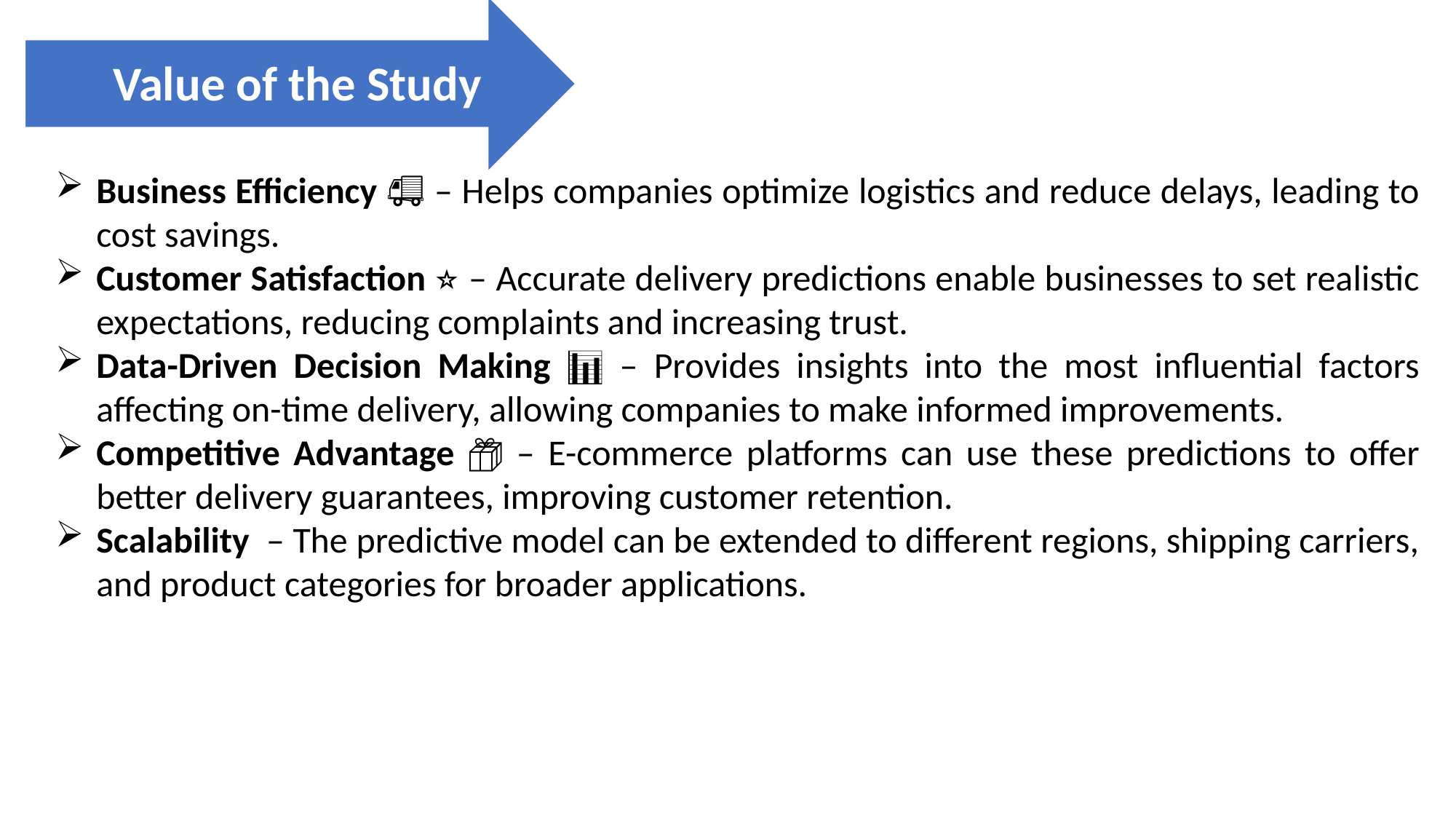

Value of the Study
Business Efficiency 🚚 – Helps companies optimize logistics and reduce delays, leading to cost savings.
Customer Satisfaction ⭐ – Accurate delivery predictions enable businesses to set realistic expectations, reducing complaints and increasing trust.
Data-Driven Decision Making 📊 – Provides insights into the most influential factors affecting on-time delivery, allowing companies to make informed improvements.
Competitive Advantage 📦 – E-commerce platforms can use these predictions to offer better delivery guarantees, improving customer retention.
Scalability  – The predictive model can be extended to different regions, shipping carriers, and product categories for broader applications.